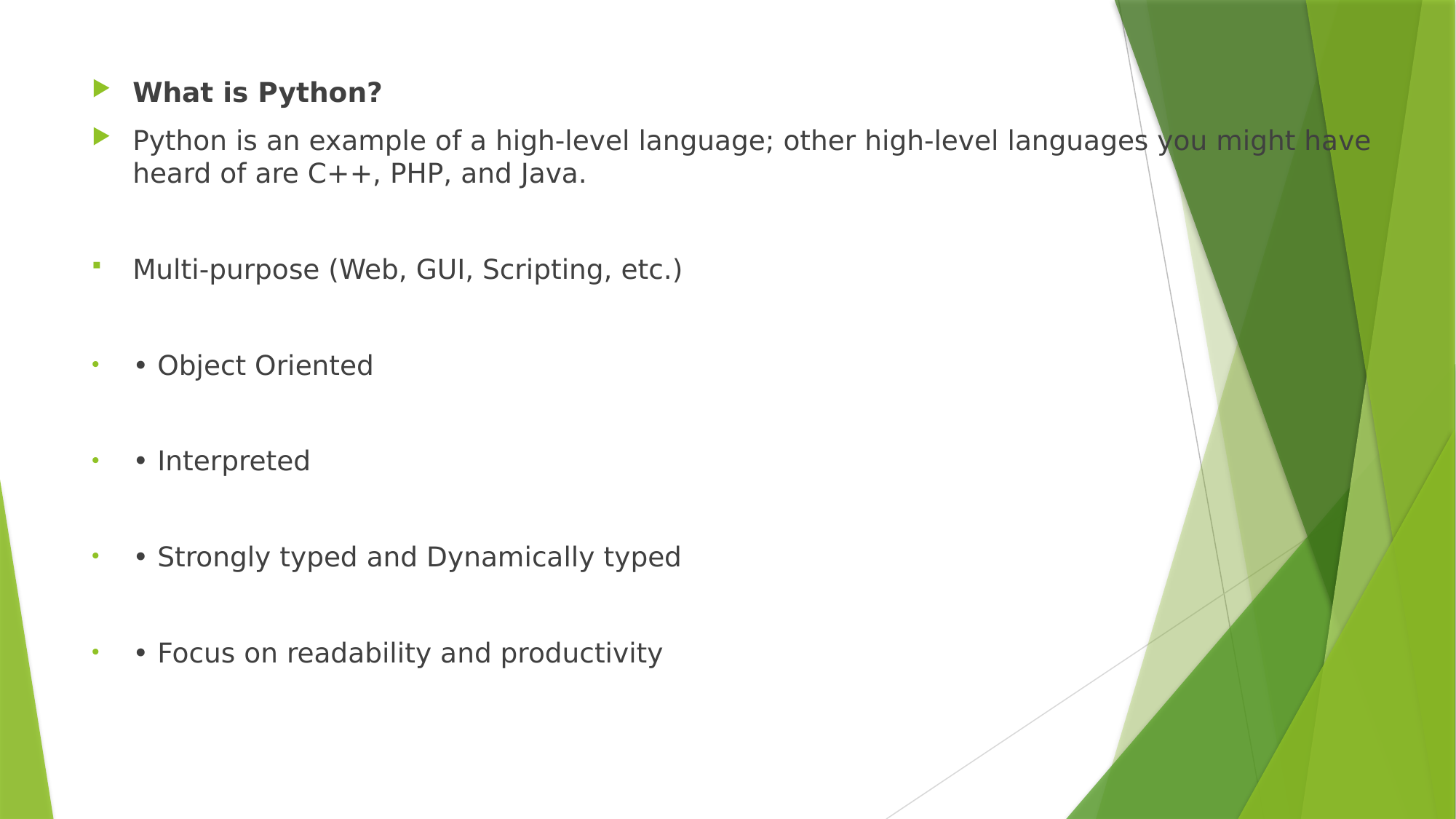

What is Python?
Python is an example of a high-level language; other high-level languages you might have heard of are C++, PHP, and Java.

Multi-purpose (Web, GUI, Scripting, etc.)

• Object Oriented

• Interpreted

• Strongly typed and Dynamically typed

• Focus on readability and productivity